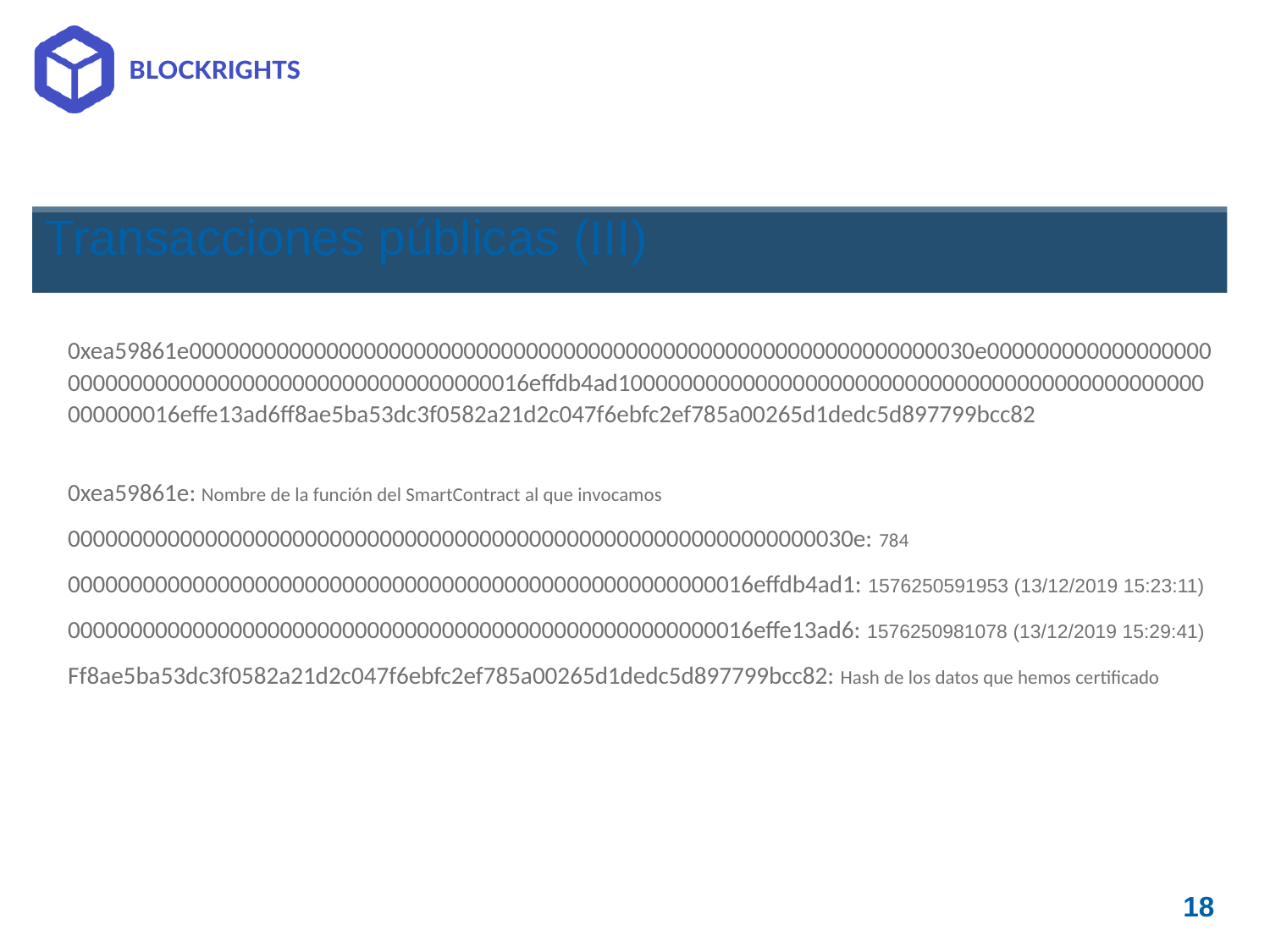

# Transacciones públicas (III)
0xea59861e000000000000000000000000000000000000000000000000000000000000030e0000000000000000000000000000000000000000000000000000016effdb4ad10000000000000000000000000000000000000000000000000000016effe13ad6ff8ae5ba53dc3f0582a21d2c047f6ebfc2ef785a00265d1dedc5d897799bcc82
0xea59861e: Nombre de la función del SmartContract al que invocamos
000000000000000000000000000000000000000000000000000000000000030e: 784
0000000000000000000000000000000000000000000000000000016effdb4ad1: 1576250591953 (13/12/2019 15:23:11)
0000000000000000000000000000000000000000000000000000016effe13ad6: 1576250981078 (13/12/2019 15:29:41)
Ff8ae5ba53dc3f0582a21d2c047f6ebfc2ef785a00265d1dedc5d897799bcc82: Hash de los datos que hemos certificado
18